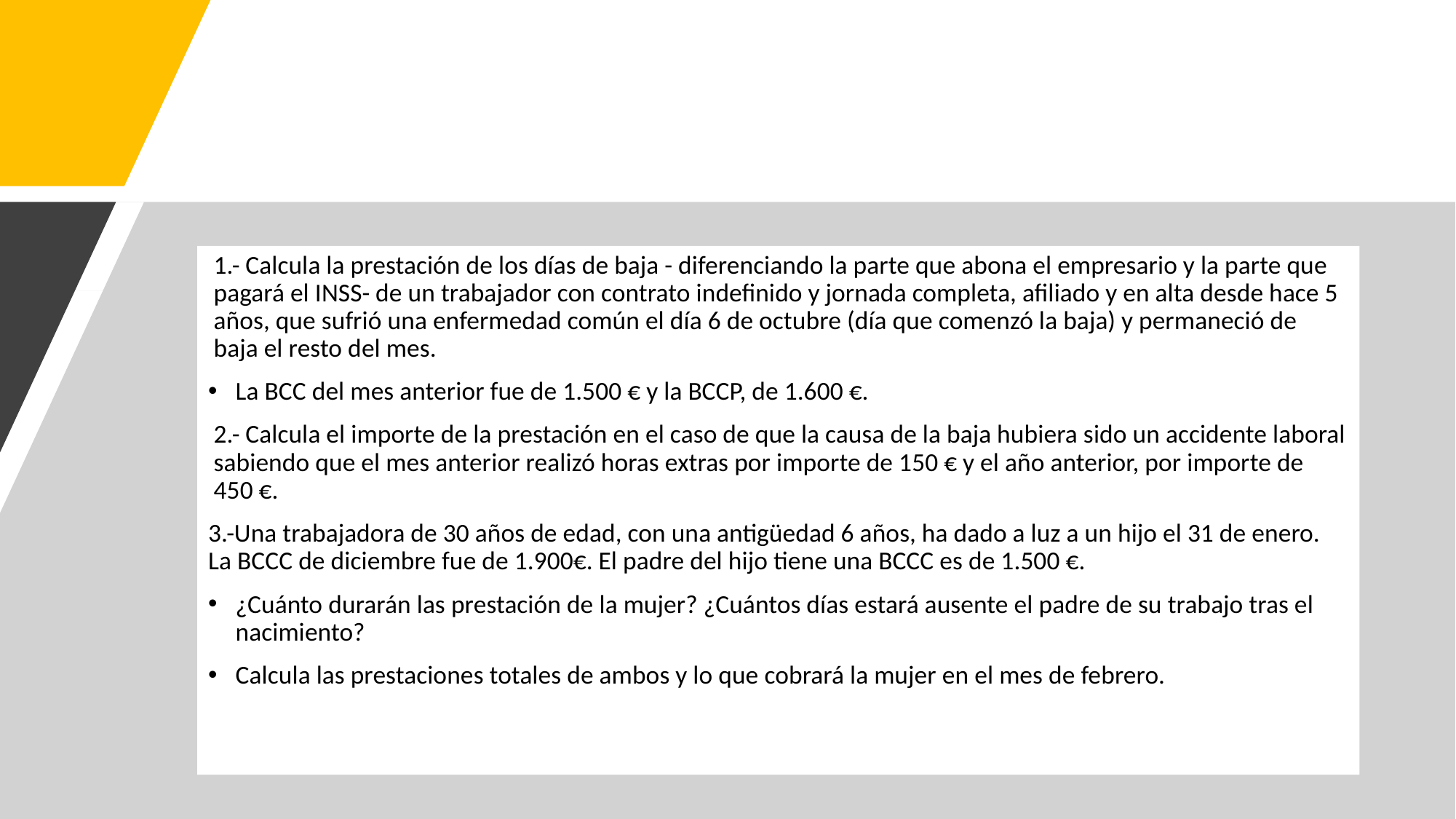

1.- Calcula la prestación de los días de baja - diferenciando la parte que abona el empresario y la parte que pagará el INSS- de un trabajador con contrato indefinido y jornada completa, afiliado y en alta desde hace 5 años, que sufrió una enfermedad común el día 6 de octubre (día que comenzó la baja) y permaneció de baja el resto del mes.
La BCC del mes anterior fue de 1.500 € y la BCCP, de 1.600 €.
2.- Calcula el importe de la prestación en el caso de que la causa de la baja hubiera sido un accidente laboral sabiendo que el mes anterior realizó horas extras por importe de 150 € y el año anterior, por importe de 450 €.
3.-Una trabajadora de 30 años de edad, con una antigüedad 6 años, ha dado a luz a un hijo el 31 de enero. La BCCC de diciembre fue de 1.900€. El padre del hijo tiene una BCCC es de 1.500 €.
¿Cuánto durarán las prestación de la mujer? ¿Cuántos días estará ausente el padre de su trabajo tras el nacimiento?
Calcula las prestaciones totales de ambos y lo que cobrará la mujer en el mes de febrero.